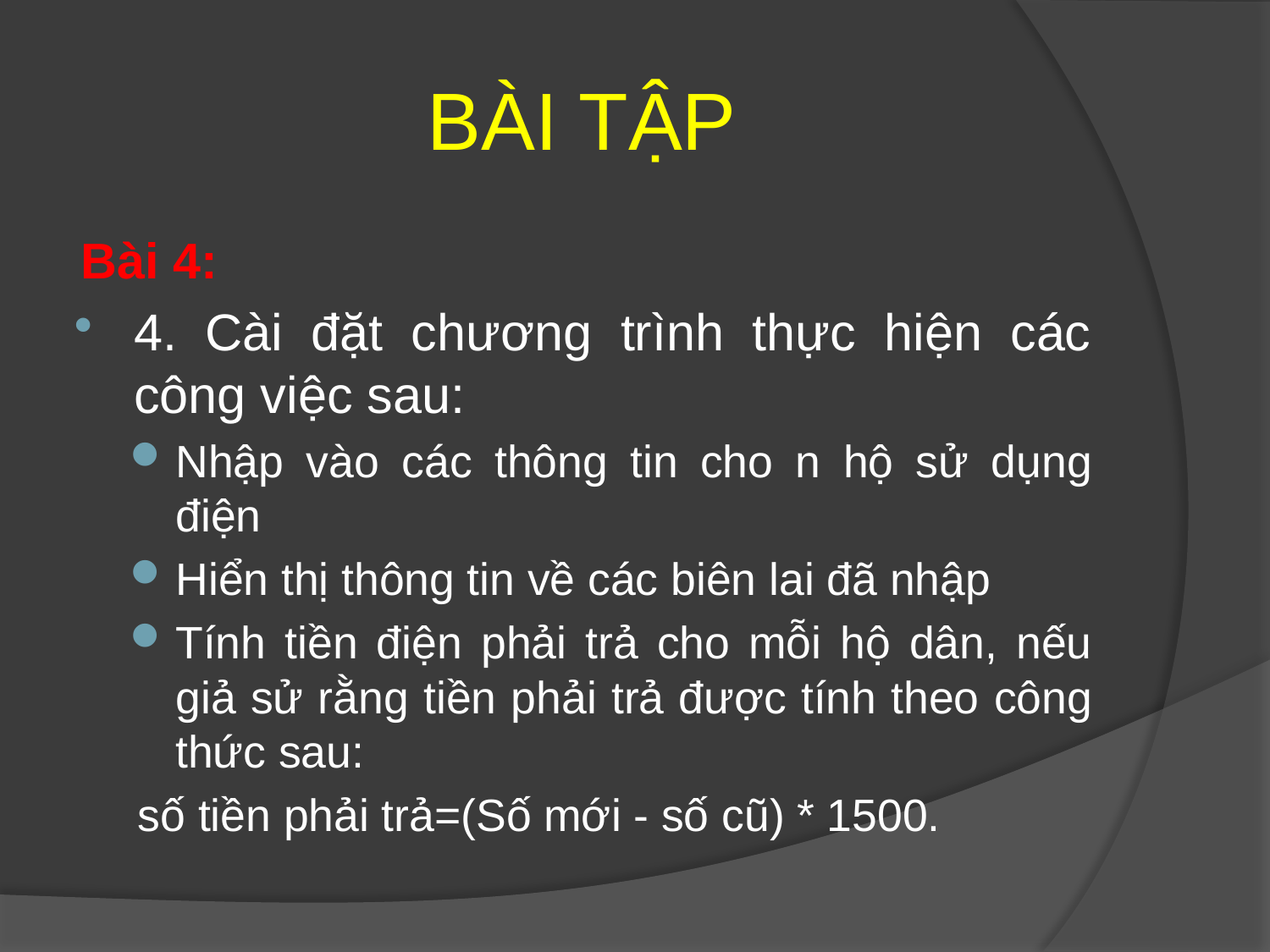

# BÀI TẬP
Bài 4:
4. Cài đặt chương trình thực hiện các công việc sau:
Nhập vào các thông tin cho n hộ sử dụng điện
Hiển thị thông tin về các biên lai đã nhập
Tính tiền điện phải trả cho mỗi hộ dân, nếu giả sử rằng tiền phải trả được tính theo công thức sau:
	số tiền phải trả=(Số mới - số cũ) * 1500.